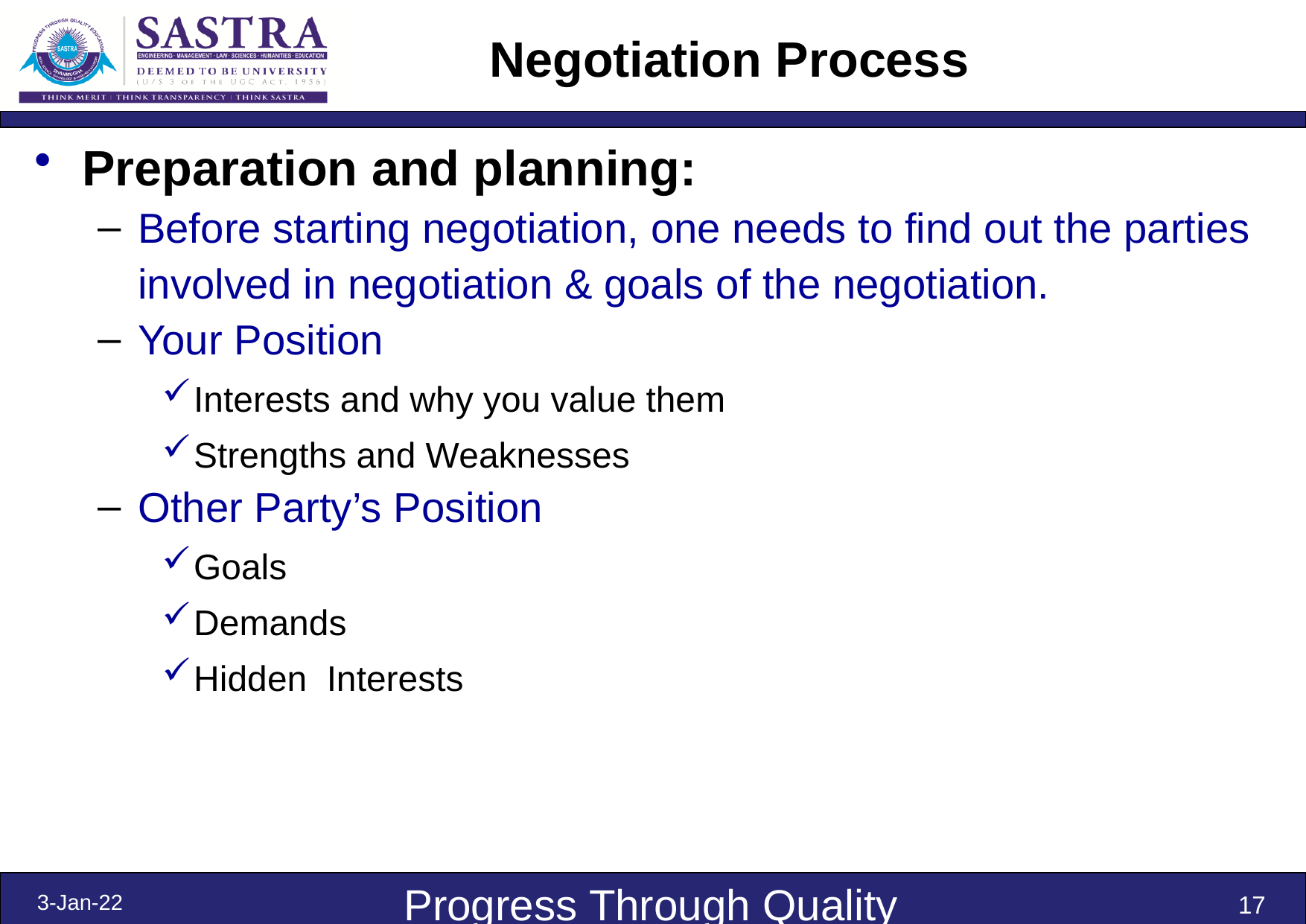

# Negotiation Process
Preparation and planning:
Before starting negotiation, one needs to find out the parties involved in negotiation & goals of the negotiation.
Your Position
Interests and why you value them
Strengths and Weaknesses
Other Party’s Position
Goals
Demands
Hidden  Interests
3-Jan-22
17